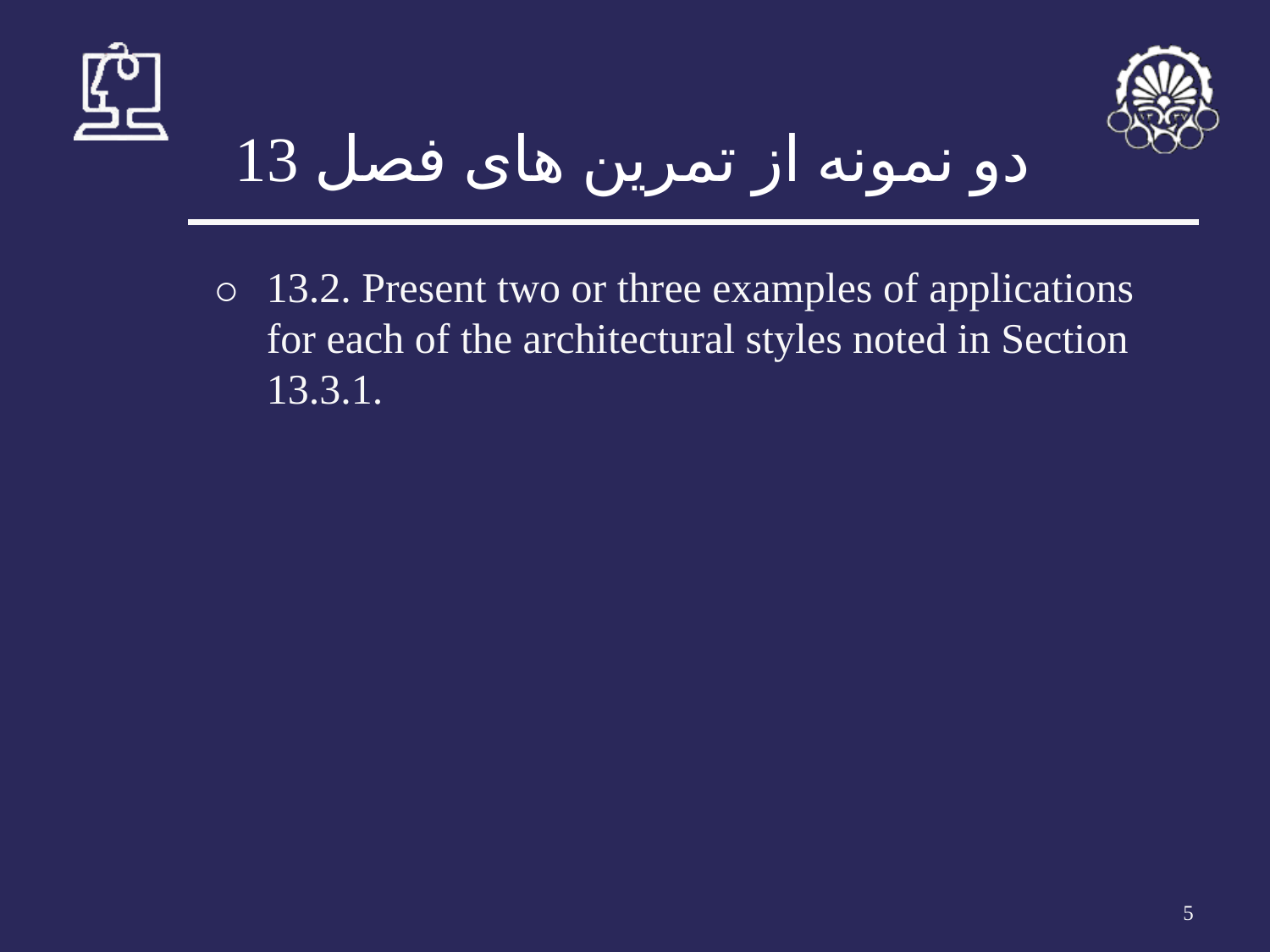

# دو نمونه از تمرین های فصل 13
13.2. Present two or three examples of applications for each of the architectural styles noted in Section 13.3.1.
5